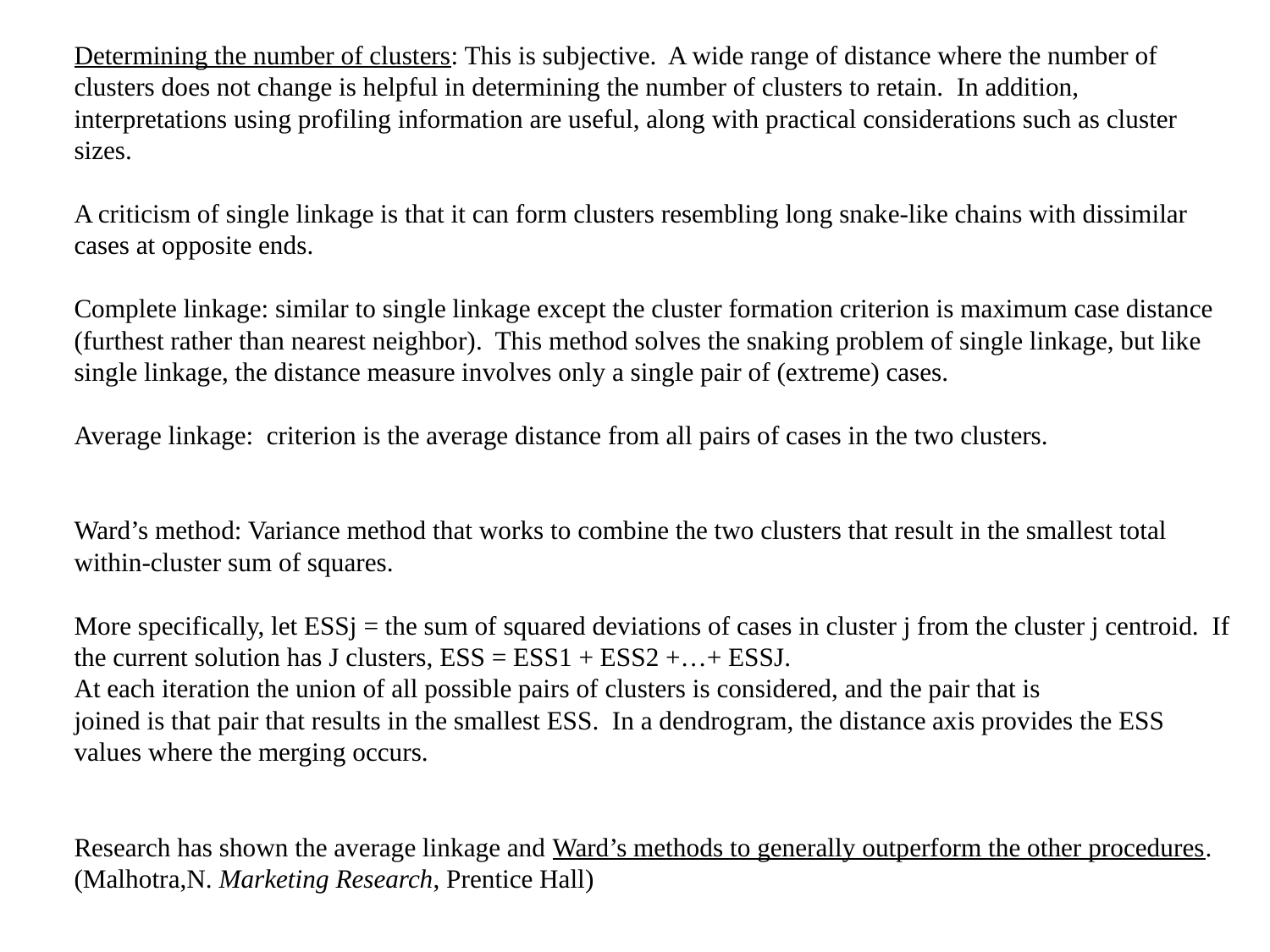

Determining the number of clusters: This is subjective.  A wide range of distance where the number of clusters does not change is helpful in determining the number of clusters to retain.  In addition, interpretations using profiling information are useful, along with practical considerations such as cluster sizes.

A criticism of single linkage is that it can form clusters resembling long snake-like chains with dissimilar cases at opposite ends.

Complete linkage: similar to single linkage except the cluster formation criterion is maximum case distance (furthest rather than nearest neighbor).  This method solves the snaking problem of single linkage, but like single linkage, the distance measure involves only a single pair of (extreme) cases.

Average linkage:  criterion is the average distance from all pairs of cases in the two clusters.

Ward’s method: Variance method that works to combine the two clusters that result in the smallest total within-cluster sum of squares.

More specifically, let ESSj = the sum of squared deviations of cases in cluster j from the cluster j centroid.  If the current solution has J clusters, ESS = ESS1 + ESS2 +…+ ESSJ.
At each iteration the union of all possible pairs of clusters is considered, and the pair that is
joined is that pair that results in the smallest ESS.  In a dendrogram, the distance axis provides the ESS values where the merging occurs.

Research has shown the average linkage and Ward’s methods to generally outperform the other procedures.
(Malhotra,N. Marketing Research, Prentice Hall)